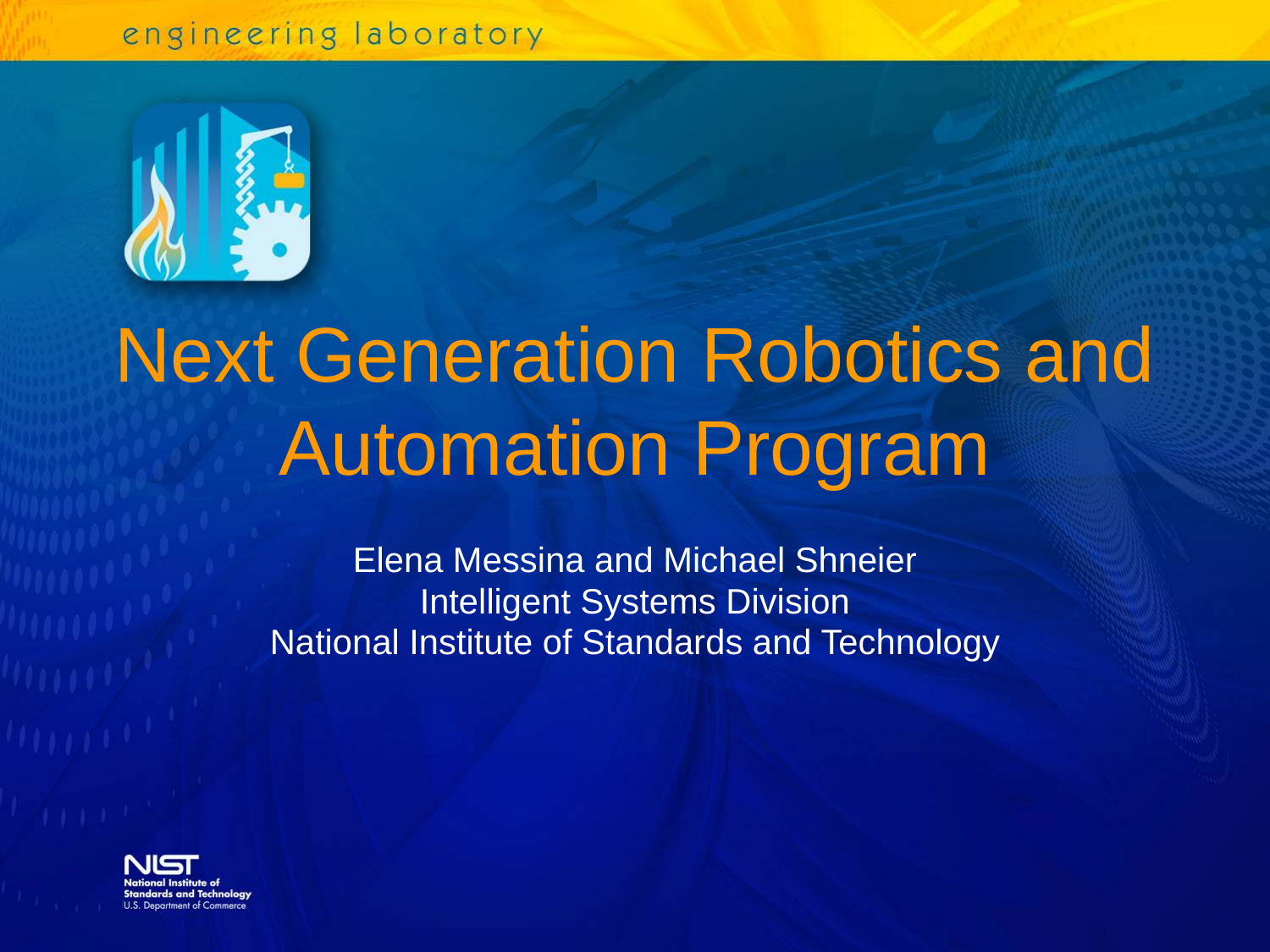

# Next Generation Robotics and Automation Program
Elena Messina and Michael Shneier
Intelligent Systems Division
National Institute of Standards and Technology